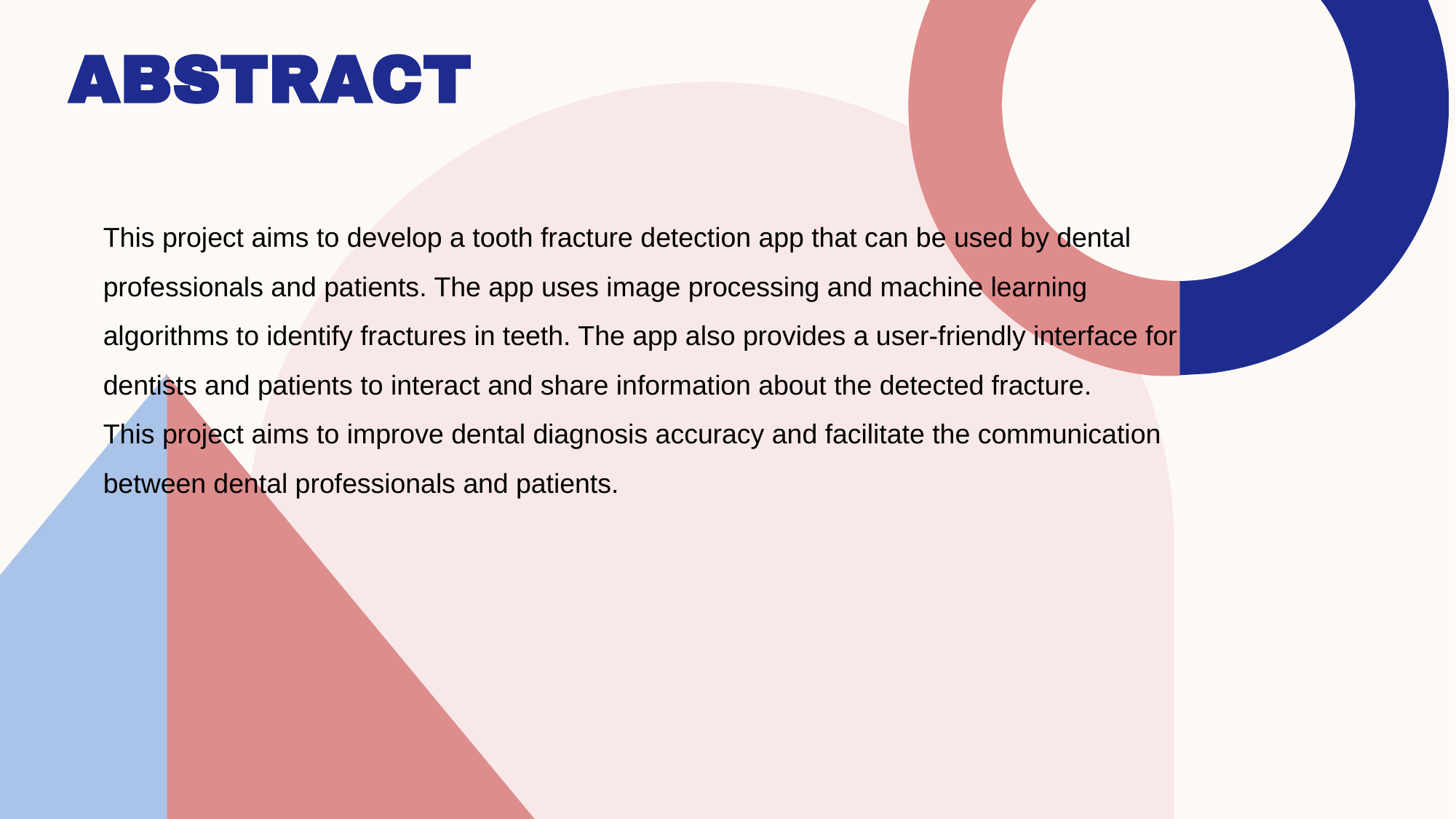

# abstract
This project aims to develop a tooth fracture detection app that can be used by dental professionals and patients. The app uses image processing and machine learning algorithms to identify fractures in teeth. The app also provides a user-friendly interface for dentists and patients to interact and share information about the detected fracture.
This project aims to improve dental diagnosis accuracy and facilitate the communication between dental professionals and patients.